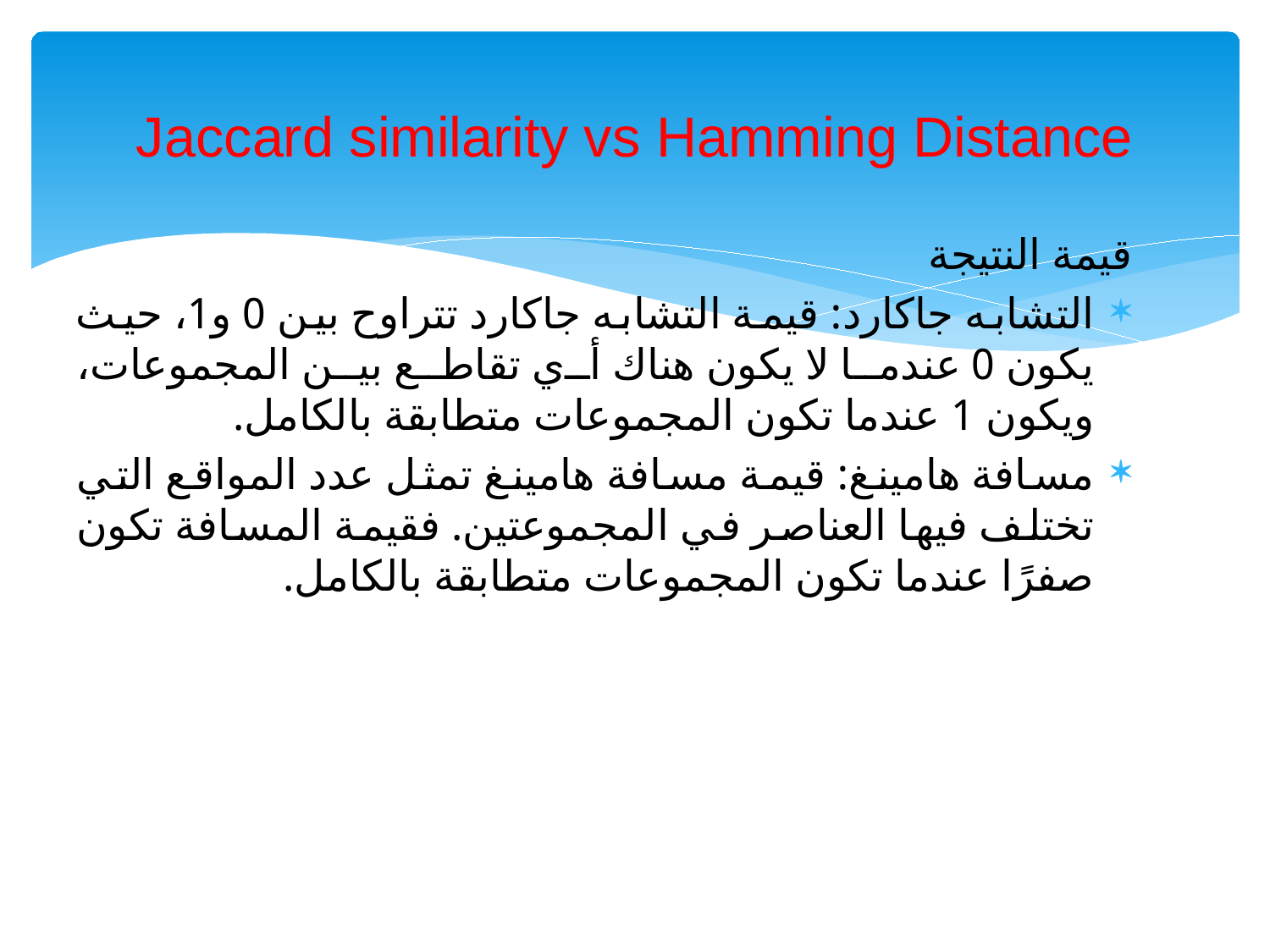

# Jaccard similarity vs Hamming Distance
قيمة النتيجة
التشابه جاكارد: قيمة التشابه جاكارد تتراوح بين 0 و1، حيث يكون 0 عندما لا يكون هناك أي تقاطع بين المجموعات، ويكون 1 عندما تكون المجموعات متطابقة بالكامل.
مسافة هامينغ: قيمة مسافة هامينغ تمثل عدد المواقع التي تختلف فيها العناصر في المجموعتين. فقيمة المسافة تكون صفرًا عندما تكون المجموعات متطابقة بالكامل.